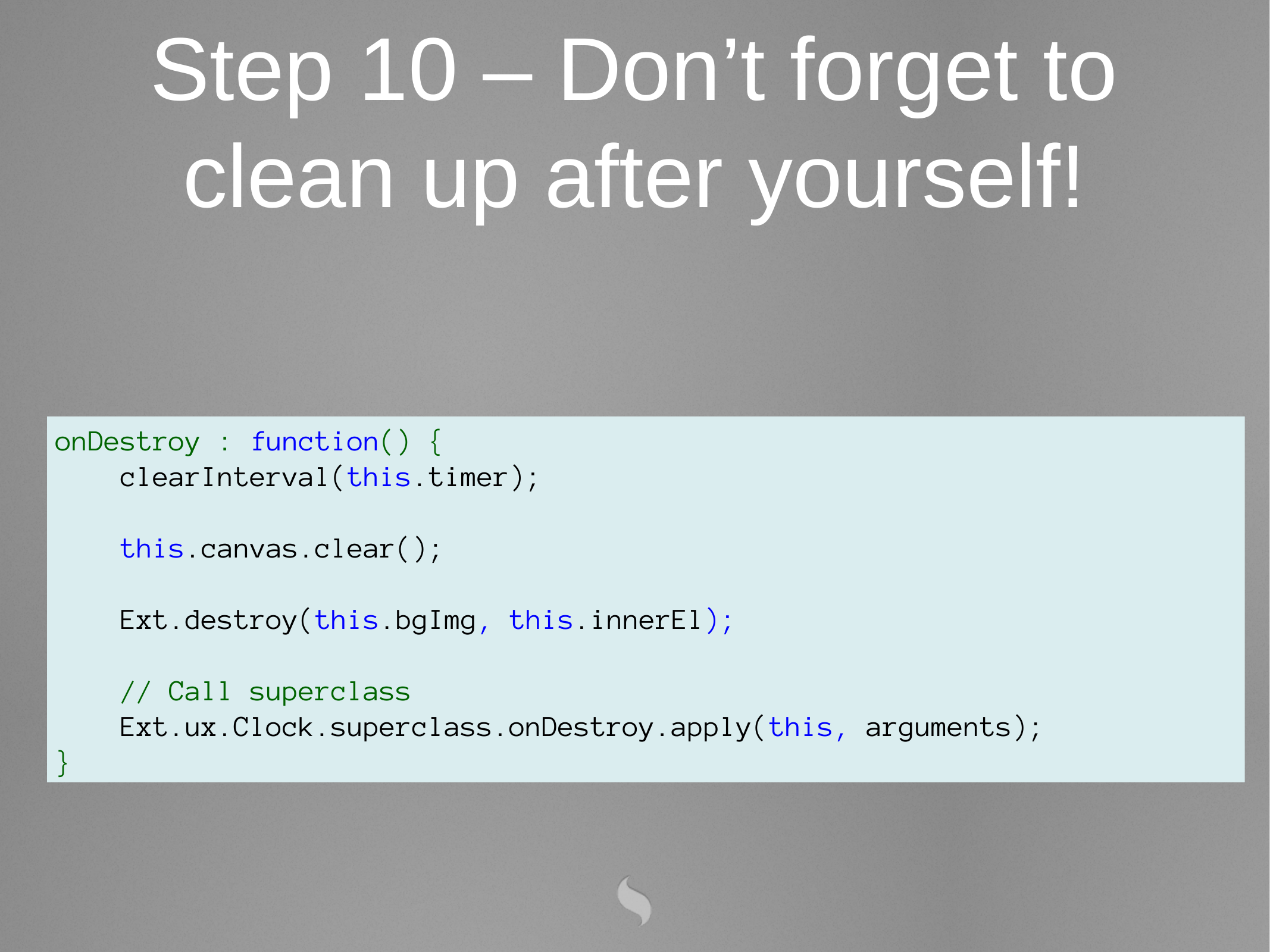

Step 10 – Don’t forget to clean up after yourself!

onDestroy : function() {
    clearInterval(this.timer);

    this.canvas.clear();

    Ext.destroy(this.bgImg, this.innerEl);

    // Call superclass
    Ext.ux.Clock.superclass.onDestroy.apply(this, arguments);
}